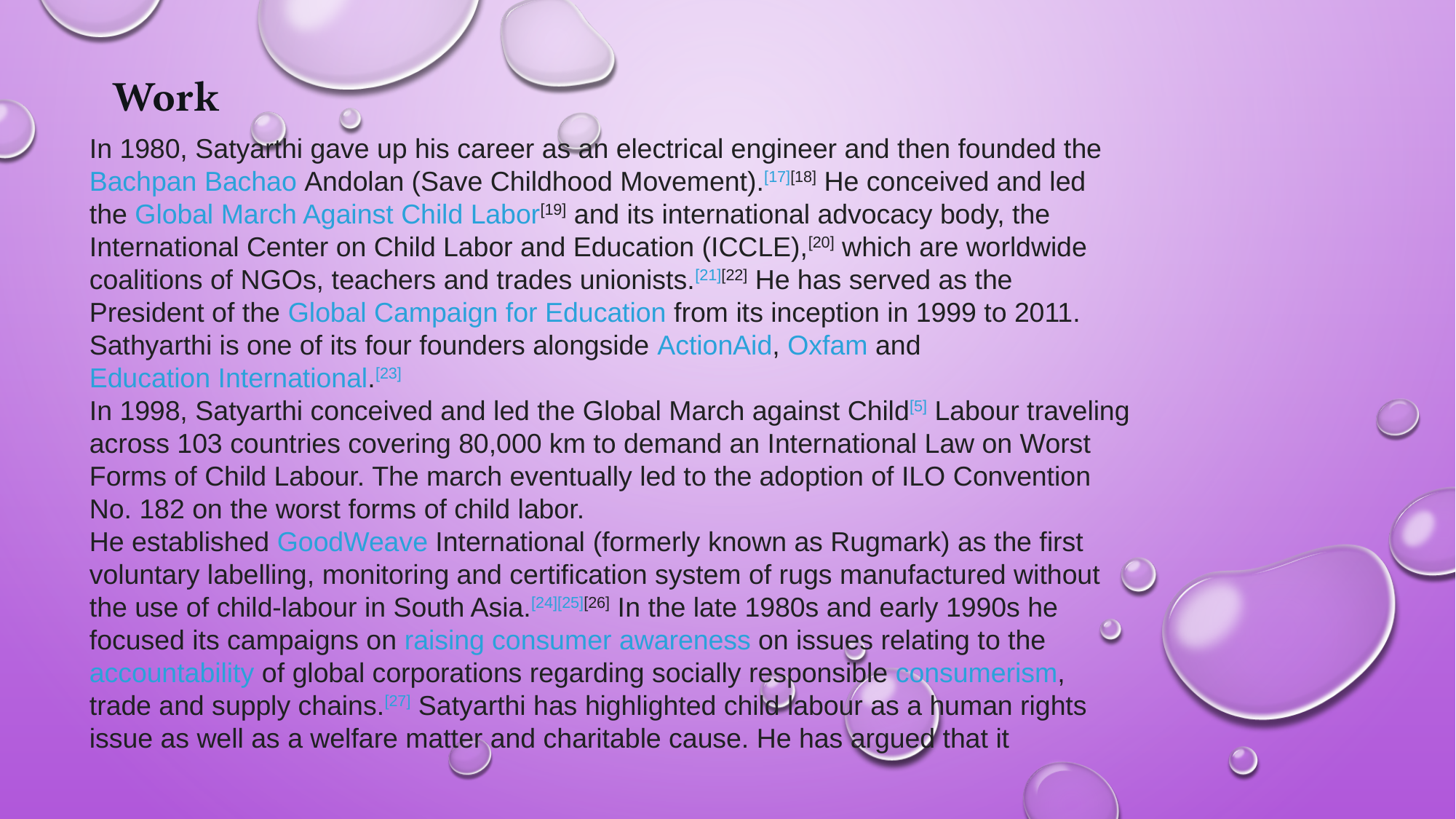

Work
In 1980, Satyarthi gave up his career as an electrical engineer and then founded the Bachpan Bachao Andolan (Save Childhood Movement).[17][18] He conceived and led the Global March Against Child Labor[19] and its international advocacy body, the International Center on Child Labor and Education (ICCLE),[20] which are worldwide coalitions of NGOs, teachers and trades unionists.[21][22] He has served as the President of the Global Campaign for Education from its inception in 1999 to 2011. Sathyarthi is one of its four founders alongside ActionAid, Oxfam and Education International.[23]
In 1998, Satyarthi conceived and led the Global March against Child[5] Labour traveling across 103 countries covering 80,000 km to demand an International Law on Worst Forms of Child Labour. The march eventually led to the adoption of ILO Convention No. 182 on the worst forms of child labor.
He established GoodWeave International (formerly known as Rugmark) as the first voluntary labelling, monitoring and certification system of rugs manufactured without the use of child-labour in South Asia.[24][25][26] In the late 1980s and early 1990s he focused its campaigns on raising consumer awareness on issues relating to the accountability of global corporations regarding socially responsible consumerism, trade and supply chains.[27] Satyarthi has highlighted child labour as a human rights issue as well as a welfare matter and charitable cause. He has argued that it